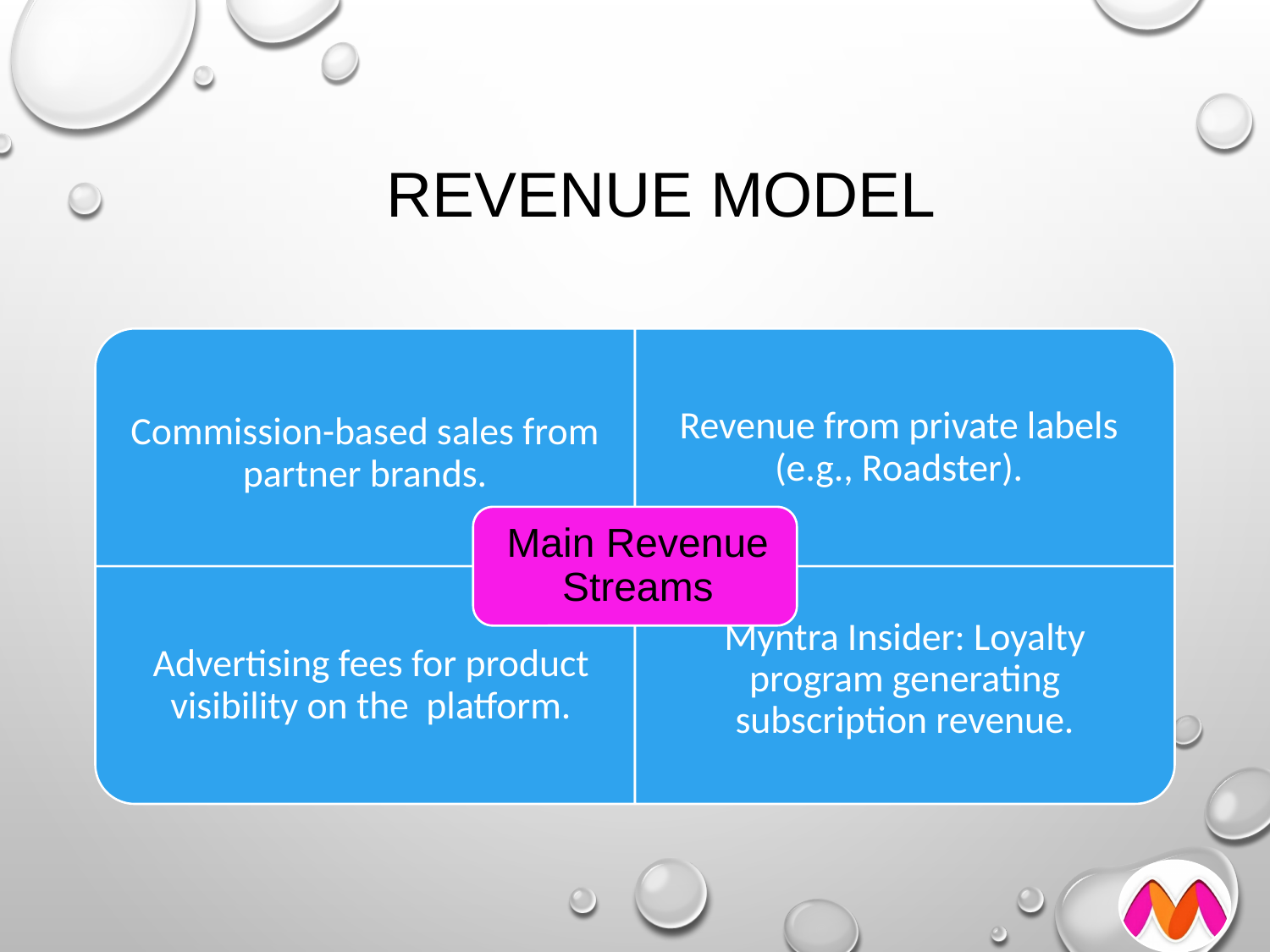

# Revenue Model
Commission-based sales from partner brands.
Revenue from private labels (e.g., Roadster).
Advertising fees for product visibility on the  platform.
Myntra Insider: Loyalty program generating subscription revenue.
Main Revenue Streams